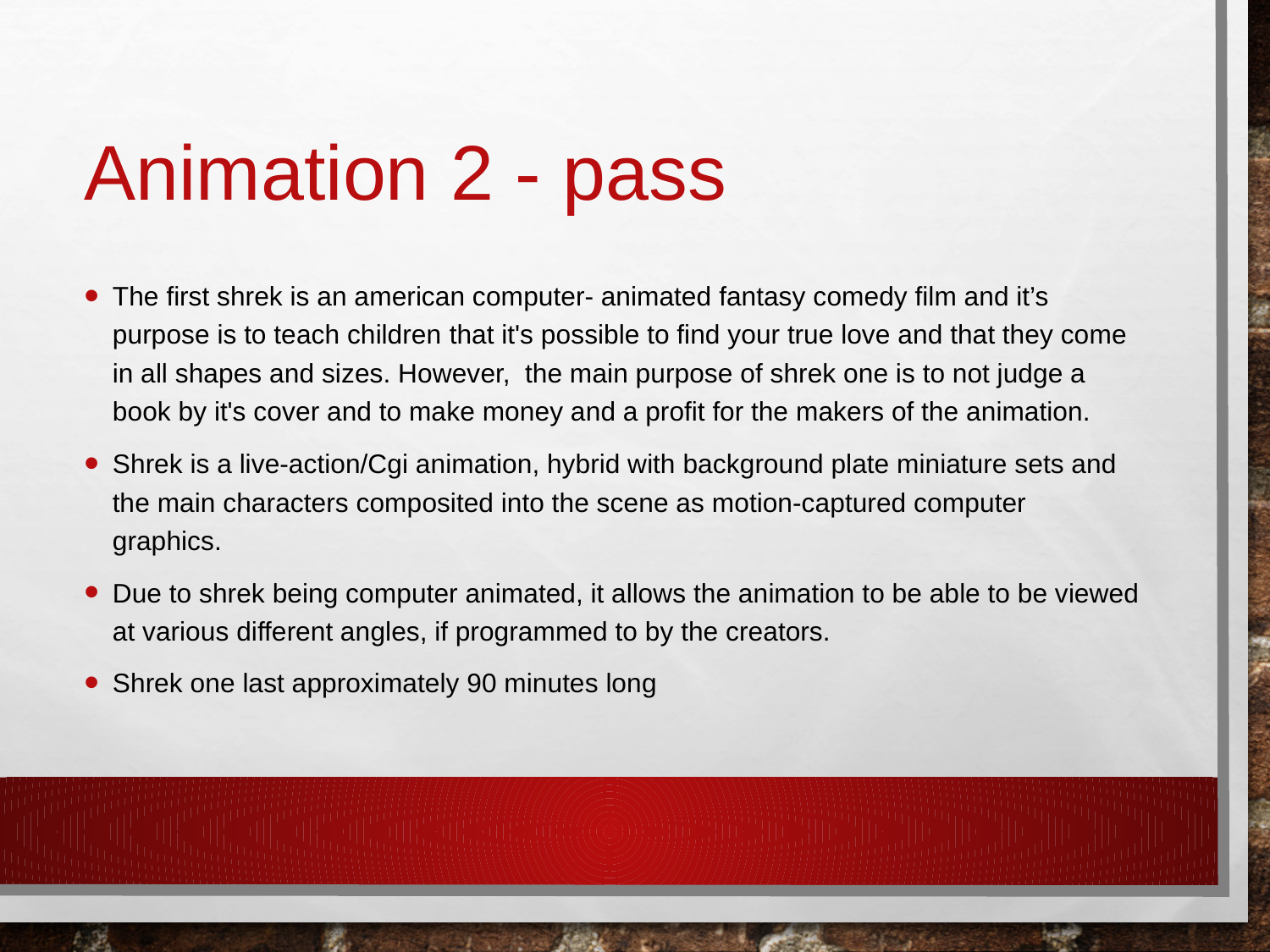

# Animation 2 - pass
The first shrek is an american computer- animated fantasy comedy film and it’s purpose is to teach children that it's possible to find your true love and that they come in all shapes and sizes. However,  the main purpose of shrek one is to not judge a book by it's cover and to make money and a profit for the makers of the animation.
Shrek is a live-action/Cgi animation, hybrid with background plate miniature sets and the main characters composited into the scene as motion-captured computer graphics.
Due to shrek being computer animated, it allows the animation to be able to be viewed at various different angles, if programmed to by the creators.
Shrek one last approximately 90 minutes long